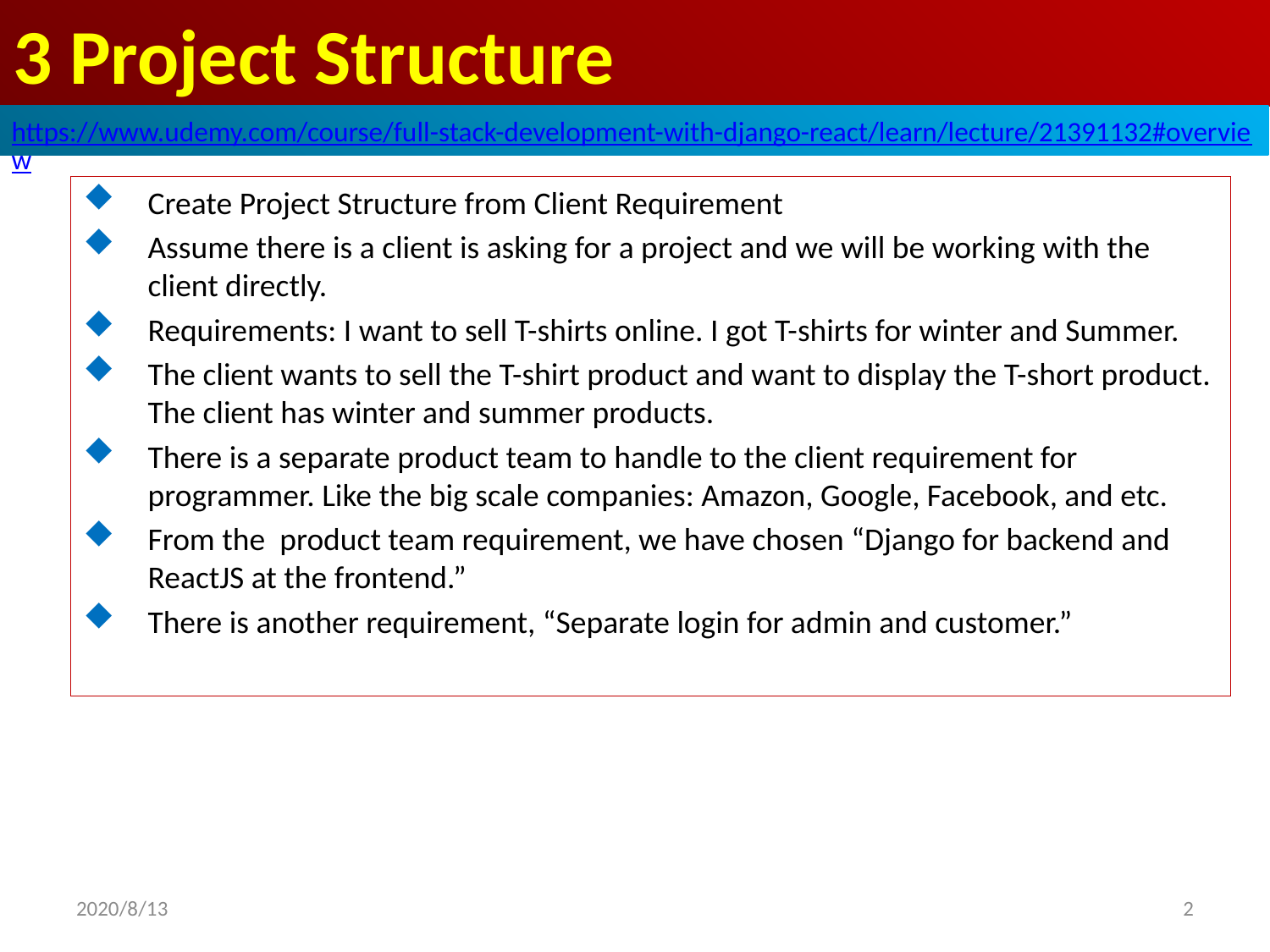

# 3 Project Structure
https://www.udemy.com/course/full-stack-development-with-django-react/learn/lecture/21391132#overview
Create Project Structure from Client Requirement
Assume there is a client is asking for a project and we will be working with the client directly.
Requirements: I want to sell T-shirts online. I got T-shirts for winter and Summer.
The client wants to sell the T-shirt product and want to display the T-short product. The client has winter and summer products.
There is a separate product team to handle to the client requirement for programmer. Like the big scale companies: Amazon, Google, Facebook, and etc.
From the  product team requirement, we have chosen “Django for backend and ReactJS at the frontend.”
There is another requirement, “Separate login for admin and customer.”
2
2020/8/13